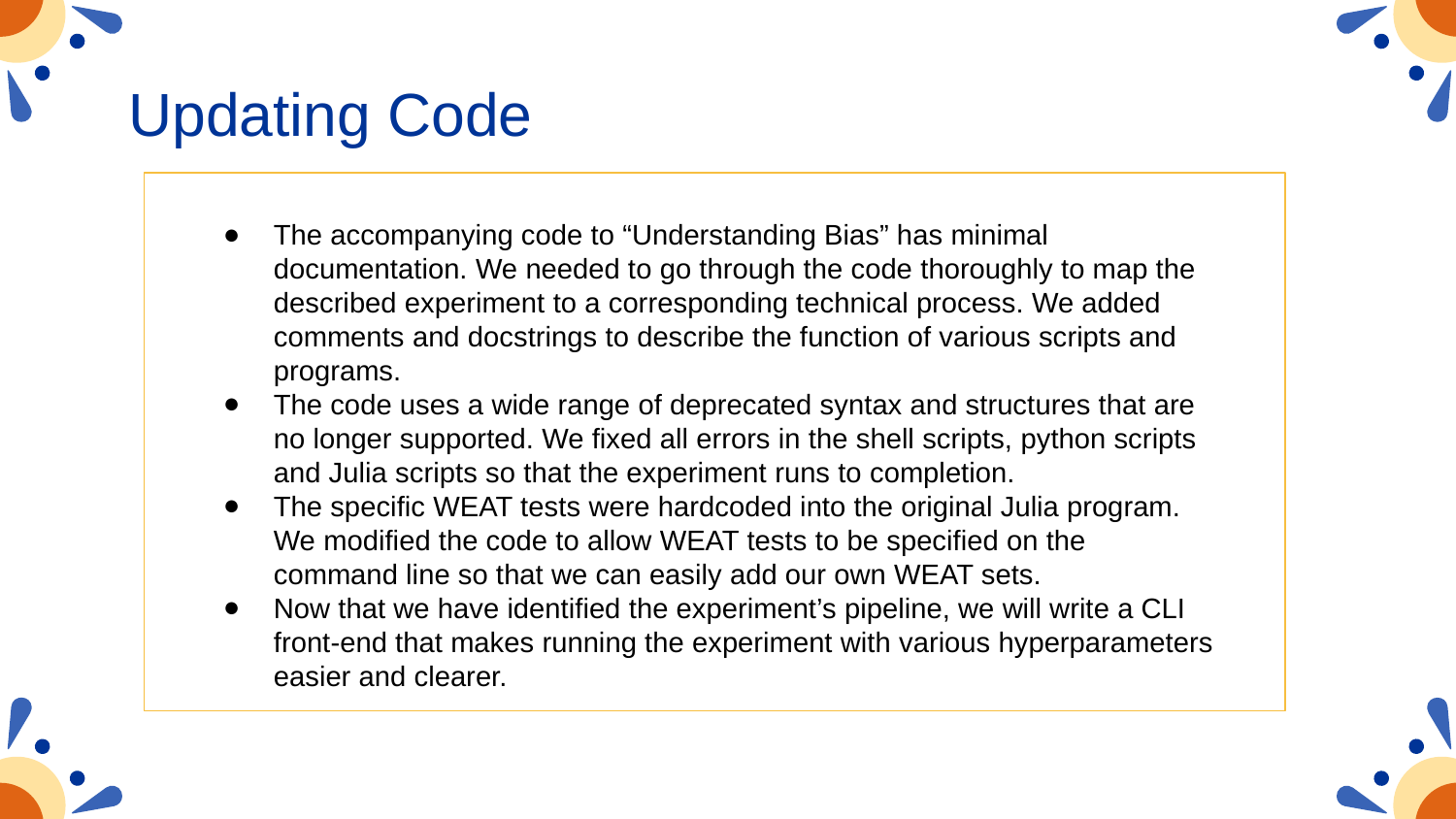

# Updating Code

The accompanying code to “Understanding Bias” has minimal documentation. We needed to go through the code thoroughly to map the described experiment to a corresponding technical process. We added comments and docstrings to describe the function of various scripts and programs.
The code uses a wide range of deprecated syntax and structures that are no longer supported. We fixed all errors in the shell scripts, python scripts and Julia scripts so that the experiment runs to completion.
The specific WEAT tests were hardcoded into the original Julia program. We modified the code to allow WEAT tests to be specified on the command line so that we can easily add our own WEAT sets.
Now that we have identified the experiment’s pipeline, we will write a CLI front-end that makes running the experiment with various hyperparameters easier and clearer.